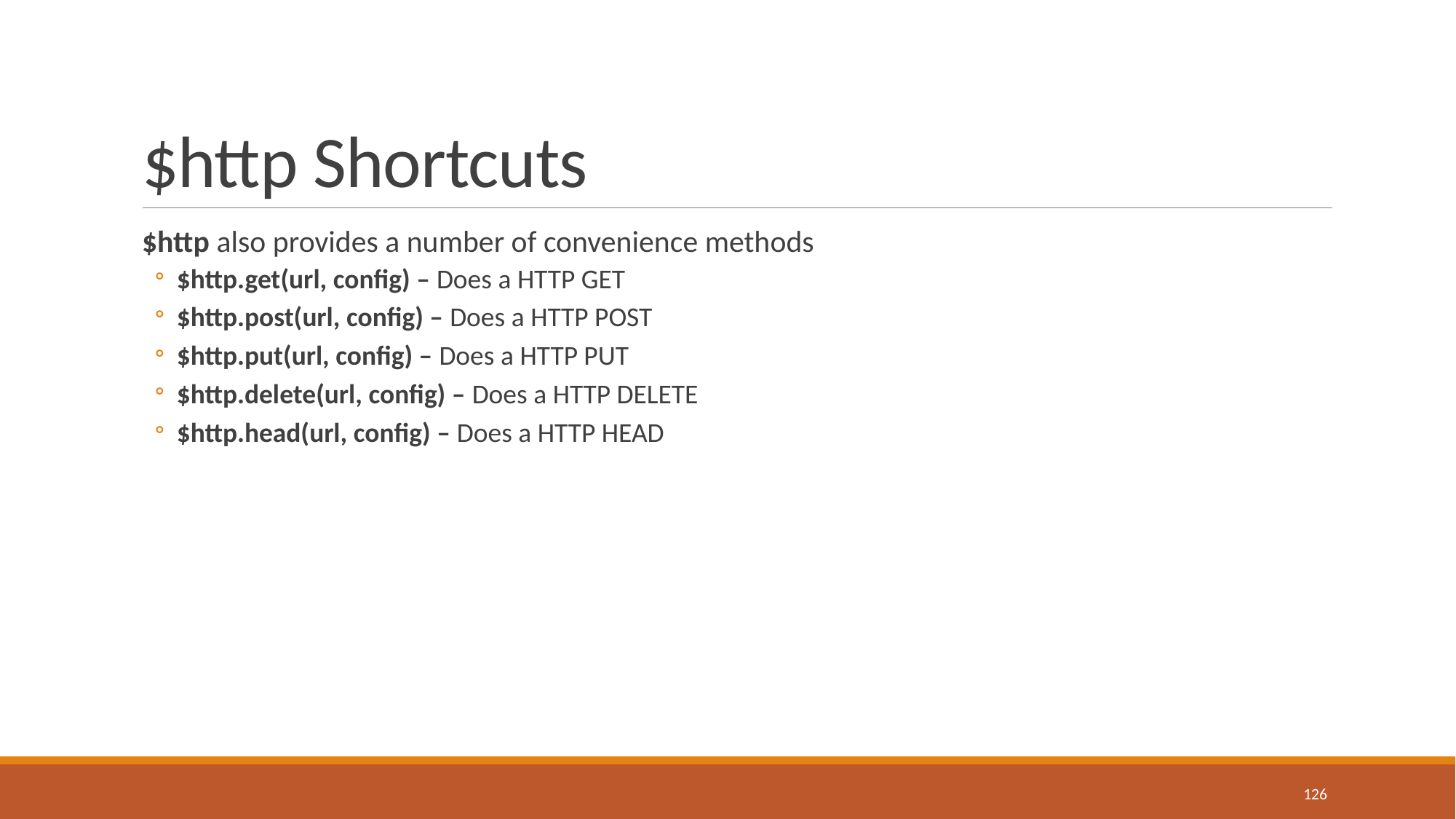

# $http Shortcuts
$http also provides a number of convenience methods
$http.get(url, config) – Does a HTTP GET
$http.post(url, config) – Does a HTTP POST
$http.put(url, config) – Does a HTTP PUT
$http.delete(url, config) – Does a HTTP DELETE
$http.head(url, config) – Does a HTTP HEAD

126